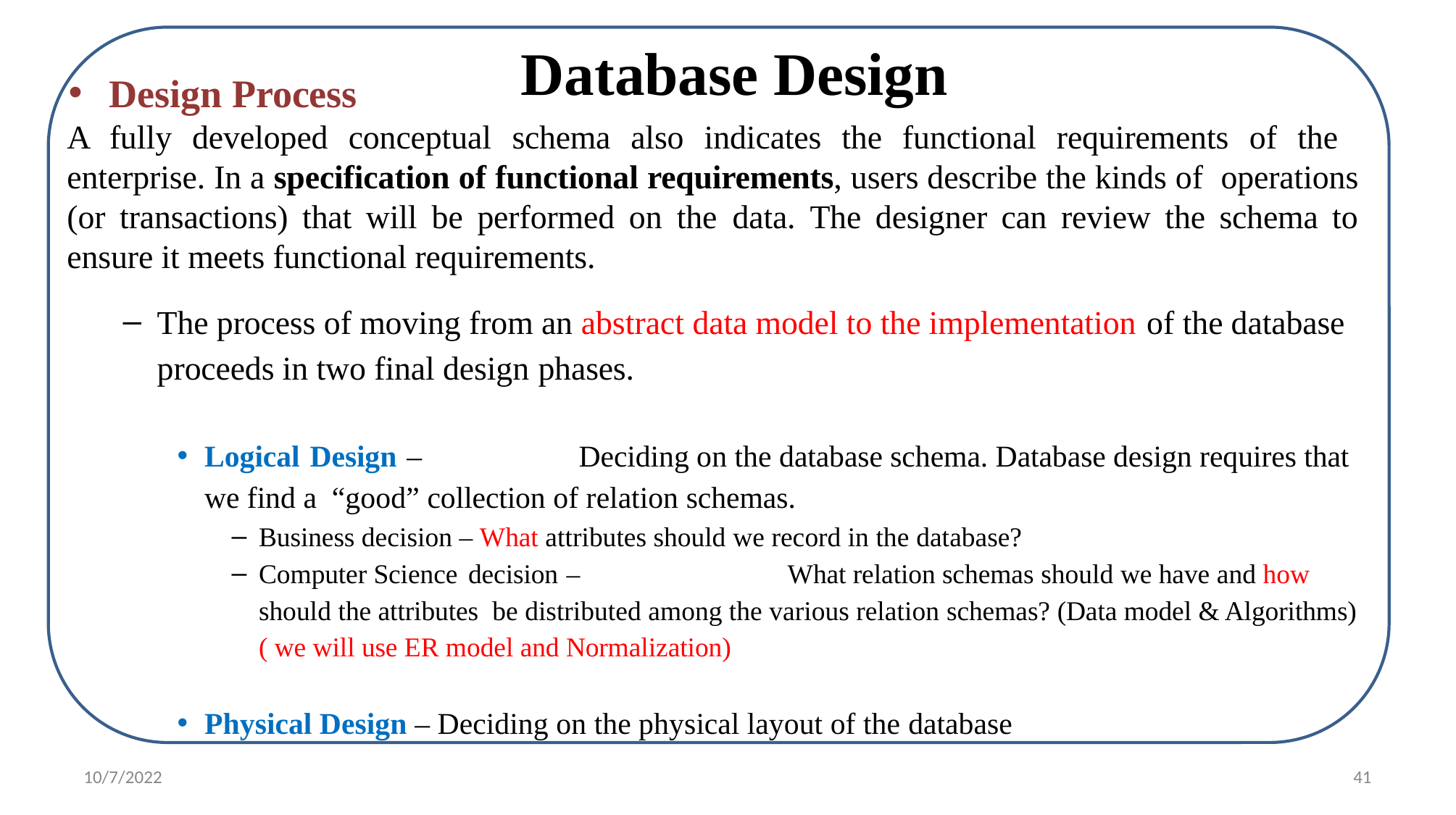

# Database Design
Design Process
A fully developed conceptual schema also indicates the functional requirements of the  enterprise. In a specification of functional requirements, users describe the kinds of  operations (or transactions) that will be performed on the data. The designer can review the schema to ensure it meets functional requirements.
The process of moving from an abstract data model to the implementation of the database
proceeds in two final design phases.

Logical Design –	Deciding on the database schema. Database design requires that we find a  “good” collection of relation schemas.
Business decision – What attributes should we record in the database?
Computer Science decision –	What relation schemas should we have and how should the attributes  be distributed among the various relation schemas? (Data model & Algorithms) ( we will use ER model and Normalization)

Physical Design – Deciding on the physical layout of the database
10/7/2022
41